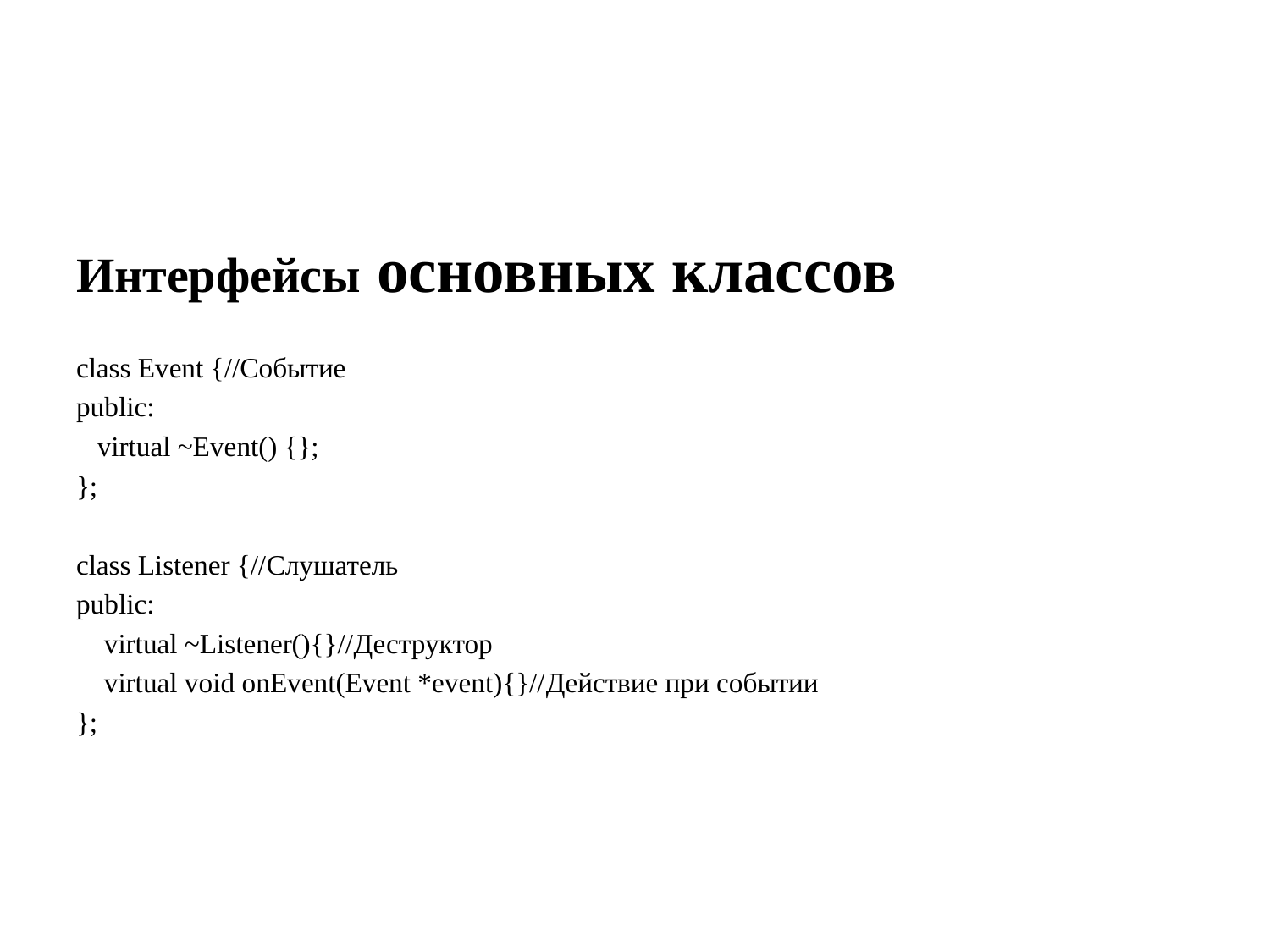

Интерфейсы основных классов

class Event {//Событие
public:
   virtual ~Event() {};
};

class Listener {//Слушатель
public:
    virtual ~Listener(){}//Деструктор
    virtual void onEvent(Event *event){}//Действие при событии
};